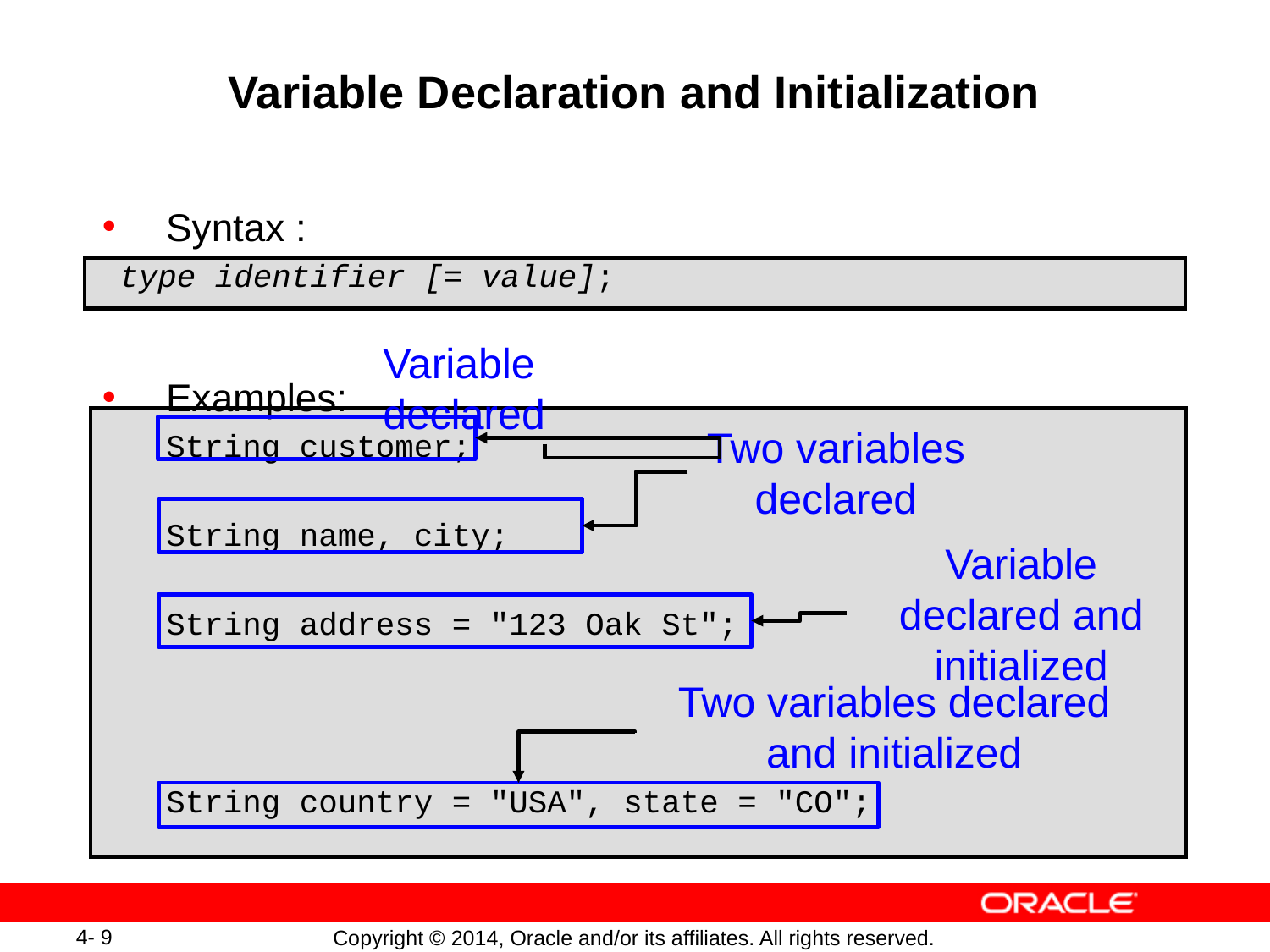

# Variable Declaration and Initialization
Syntax :
type identifier [= value];

Examples:
String customer;

String name, city;

String address = "123 Oak St";

String country = "USA", state = "CO";

Variable declared

Two variables declared

Variable declared and initialized

Two variables declared and initialized